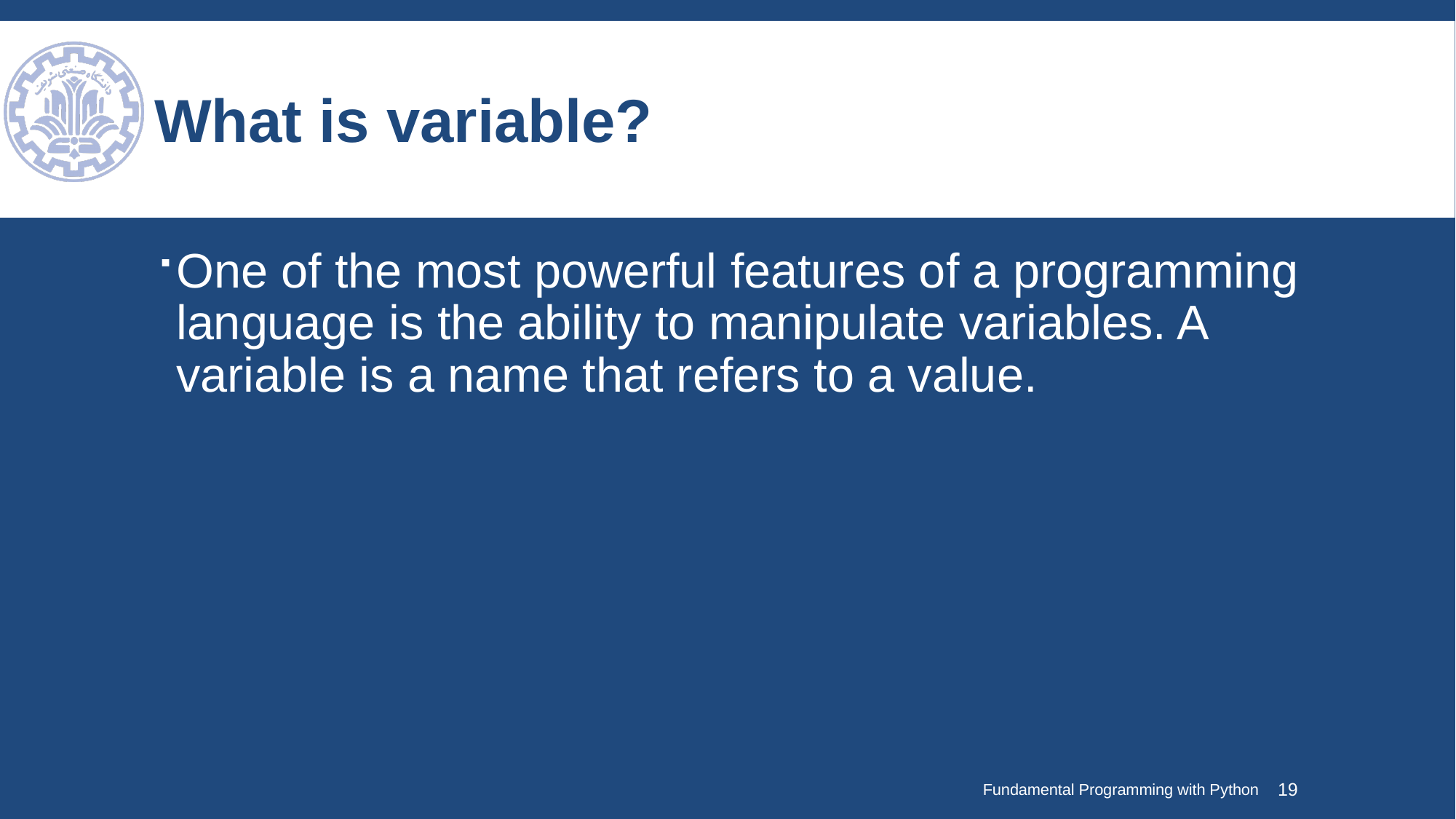

# What is variable?
One of the most powerful features of a programming language is the ability to manipulate variables. A variable is a name that refers to a value.

Fundamental Programming with Python
19